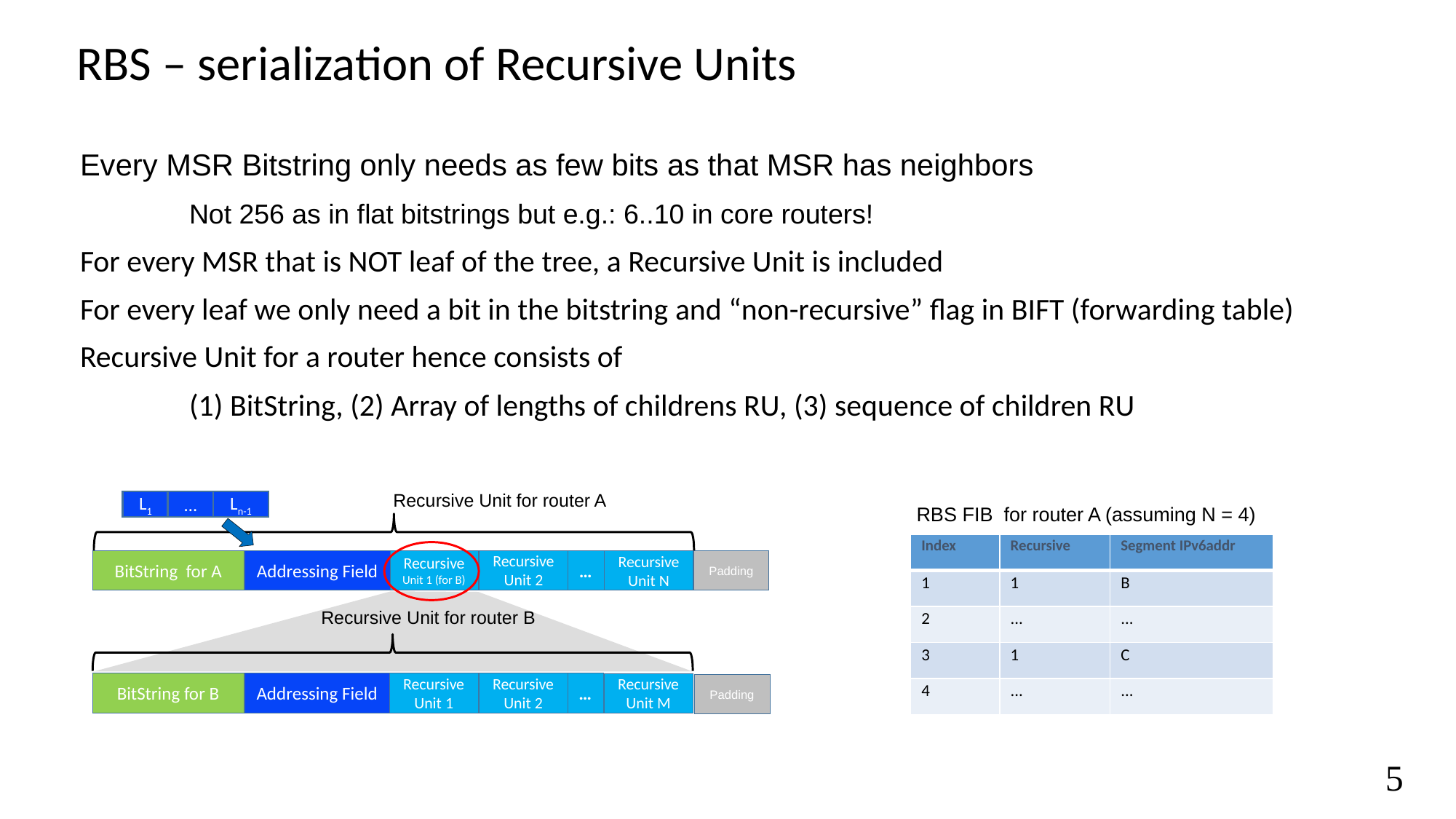

RBS – serialization of Recursive Units

Every MSR Bitstring only needs as few bits as that MSR has neighbors
	Not 256 as in flat bitstrings but e.g.: 6..10 in core routers!
For every MSR that is NOT leaf of the tree, a Recursive Unit is included
For every leaf we only need a bit in the bitstring and “non-recursive” flag in BIFT (forwarding table)
Recursive Unit for a router hence consists of
	(1) BitString, (2) Array of lengths of childrens RU, (3) sequence of children RU

Recursive Unit for router A
L1
…
Ln-1
RBS FIB  for router A (assuming N = 4)

| Index | Recursive | Segment IPv6addr |
| --- | --- | --- |
| 1 | 1 | B |
| 2 | ... | ... |
| 3 | 1 | C |
| 4 | ... | ... |

BitString  for A
Addressing Field
Recursive Unit 1 (for B)
Recursive Unit 2
…
Recursive Unit N
Padding

Recursive Unit for router B
BitString for B
Addressing Field
Recursive Unit 1
Recursive Unit 2
…
Recursive Unit M
Padding
5